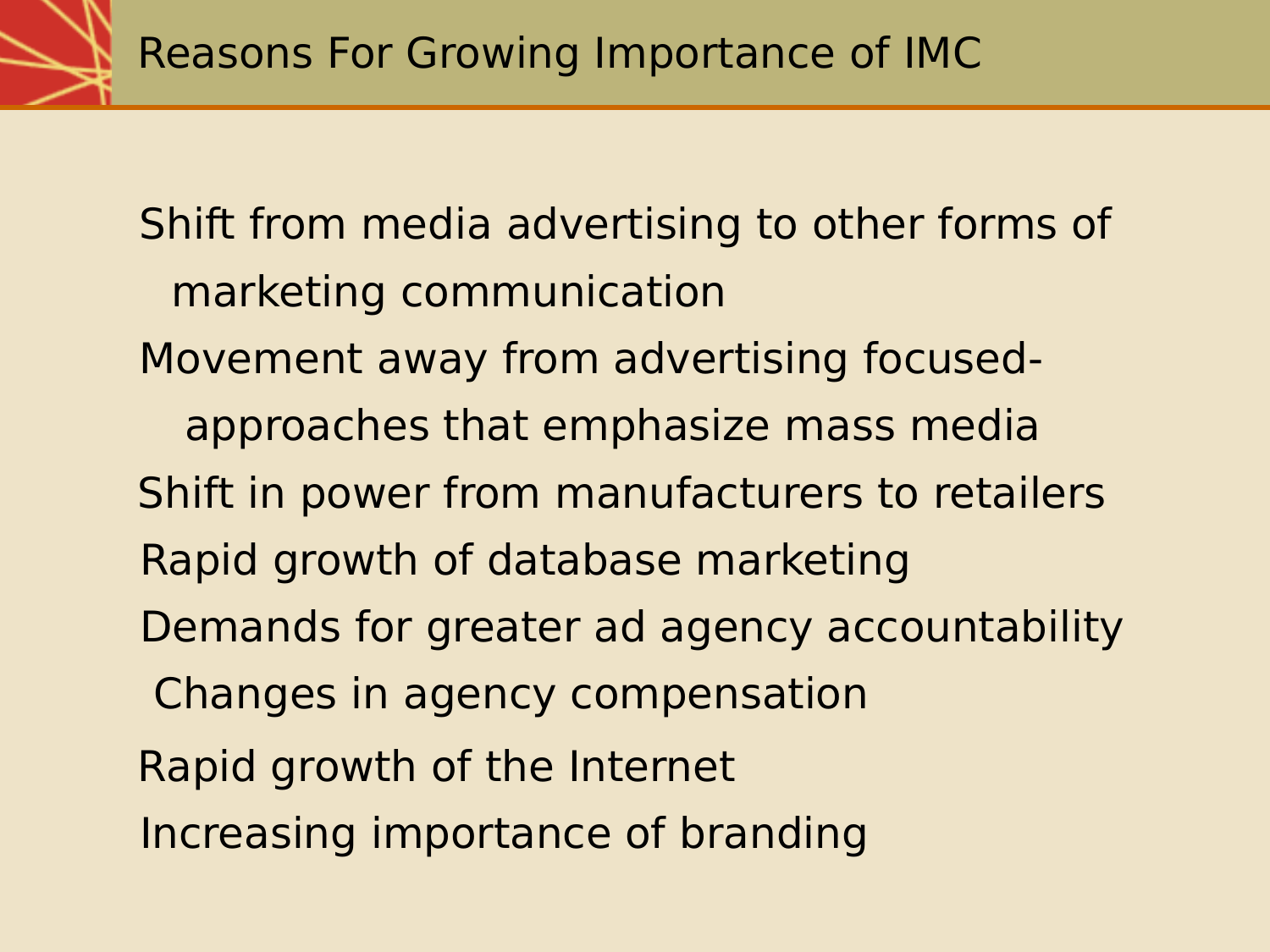

# Reasons For Growing Importance of IMC
Shift from media advertising to other forms of  marketing communication
Movement away from advertising focused-  approaches that emphasize mass media
Shift in power from manufacturers to retailers  Rapid growth of database marketing  Demands for greater ad agency accountability  Changes in agency compensation
Rapid growth of the Internet  Increasing importance of branding